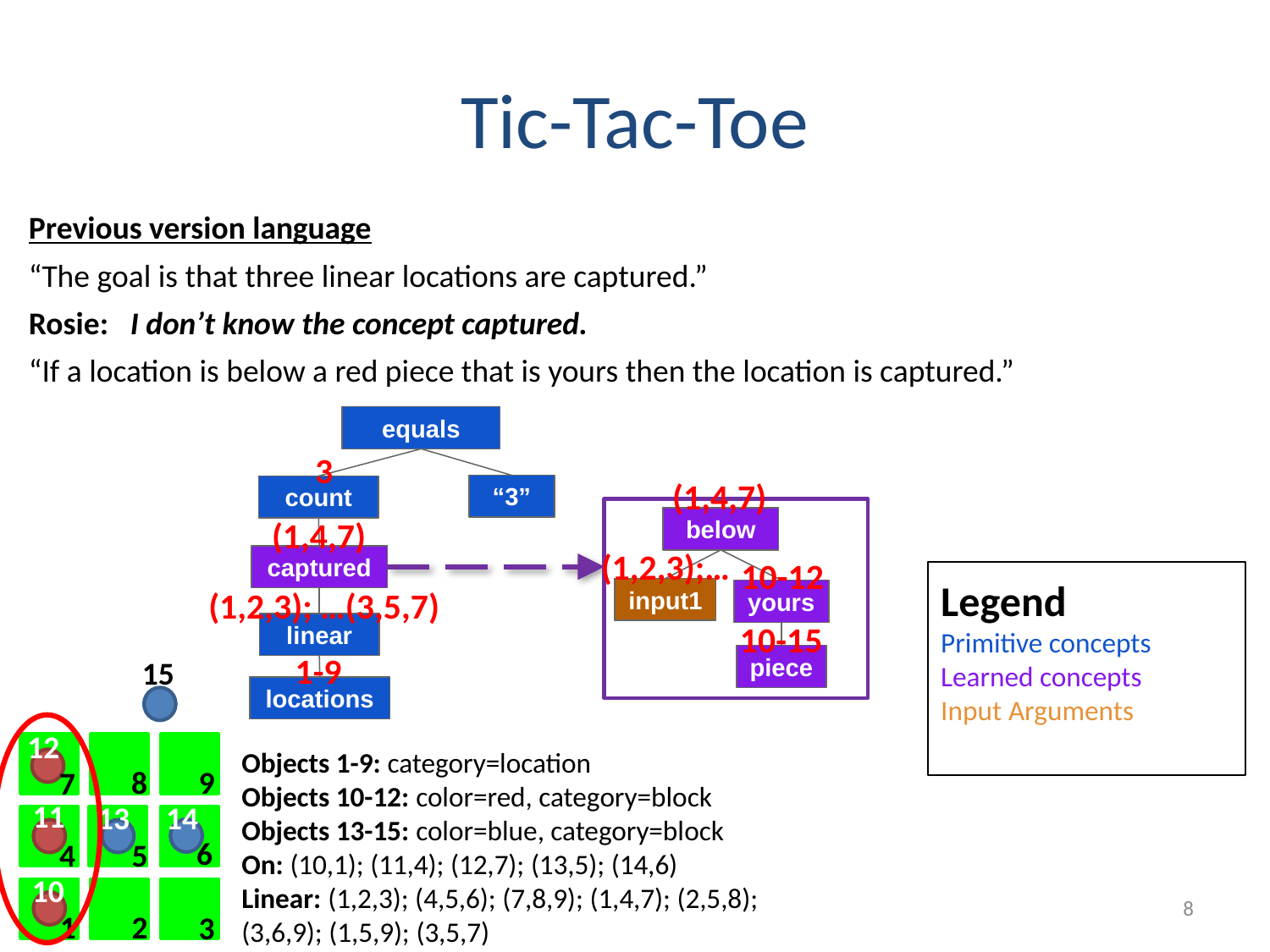

# Tic-Tac-Toe
Previous version language
“The goal is that three linear locations are captured.”
Rosie:   I don’t know the concept captured.
“If a location is below a red piece that is yours then the location is captured.”

equals
3
(1,4,7)
“3”
count

(1,4,7)
below
(1,2,3);…
captured
10-12
Legend
Primitive concepts
Learned concepts
Input Arguments
(1,2,3); …(3,5,7)
input1
yours
10-15
linear
1-9
piece
15
locations

12

Objects 1-9: category=location
Objects 10-12: color=red, category=block
Objects 13-15: color=blue, category=block
On: (10,1); (11,4); (12,7); (13,5); (14,6)
Linear: (1,2,3); (4,5,6); (7,8,9); (1,4,7); (2,5,8);
(3,6,9); (1,5,9); (3,5,7)

9
8
7
11
14
13

6
4
5
10

8

2
1
3